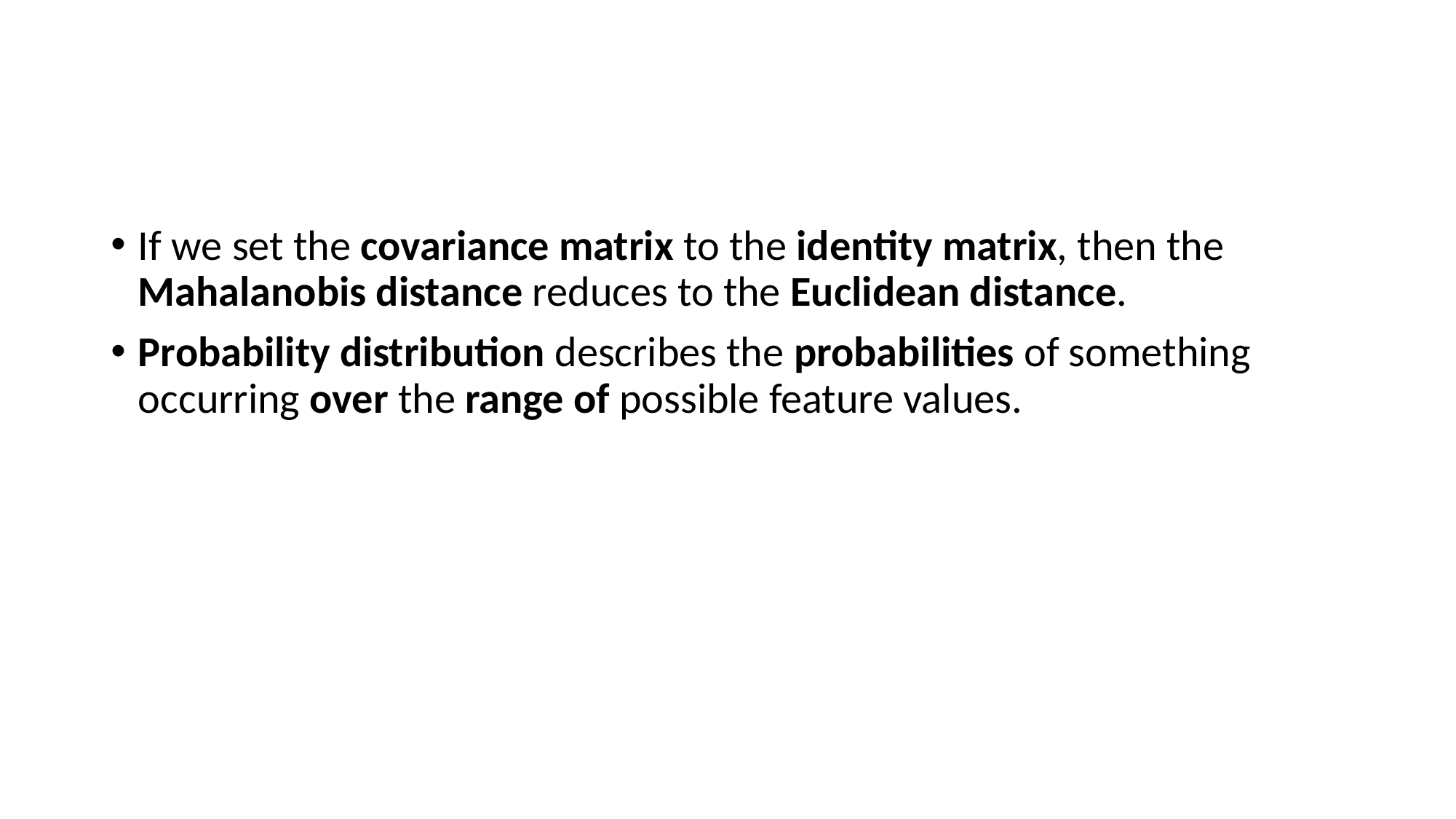

#
If we set the covariance matrix to the identity matrix, then the Mahalanobis distance reduces to the Euclidean distance.
Probability distribution describes the probabilities of something occurring over the range of possible feature values.